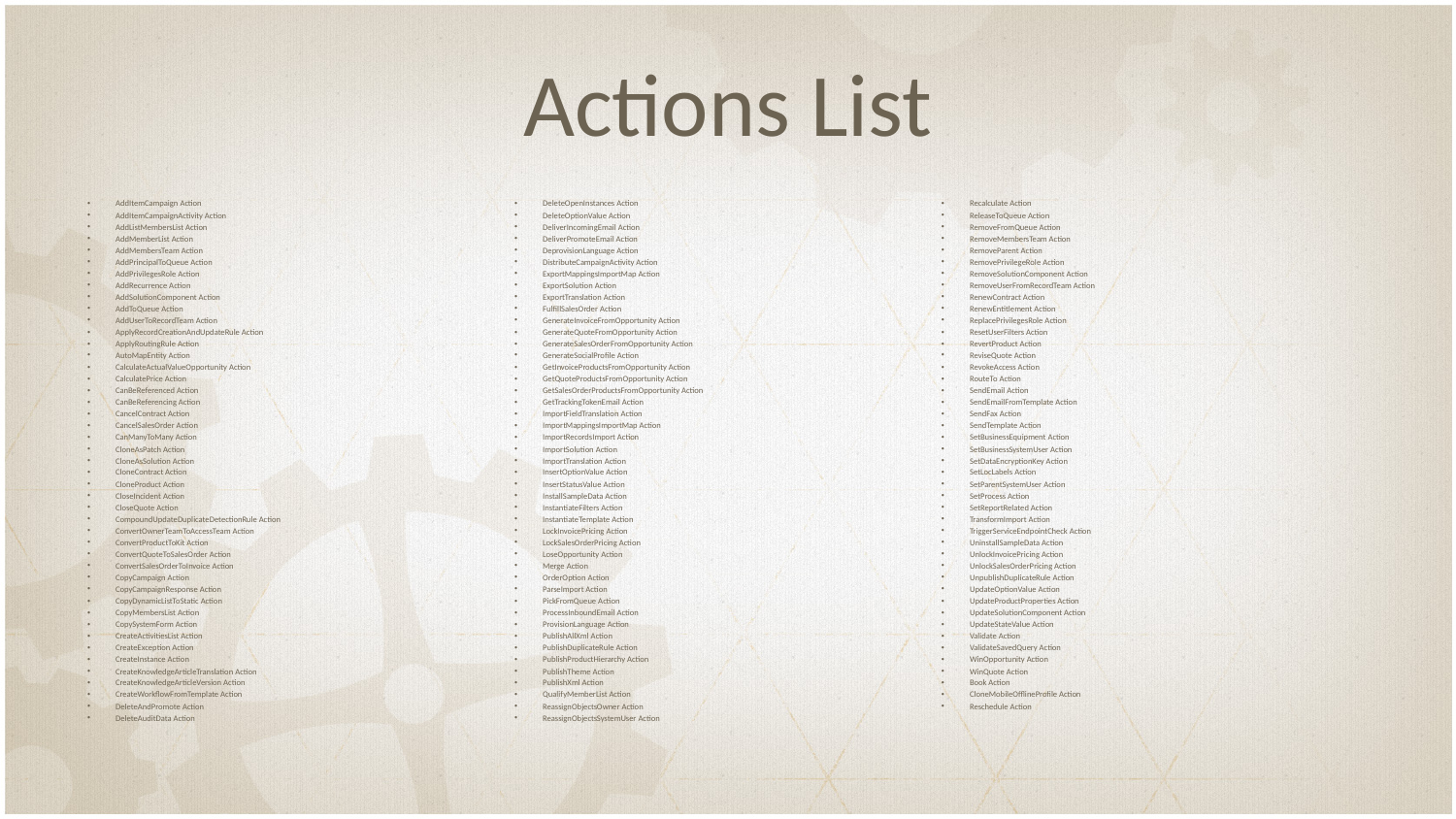

# Actions List
AddItemCampaign Action
AddItemCampaignActivity Action
AddListMembersList Action
AddMemberList Action
AddMembersTeam Action
AddPrincipalToQueue Action
AddPrivilegesRole Action
AddRecurrence Action
AddSolutionComponent Action
AddToQueue Action
AddUserToRecordTeam Action
ApplyRecordCreationAndUpdateRule Action
ApplyRoutingRule Action
AutoMapEntity Action
CalculateActualValueOpportunity Action
CalculatePrice Action
CanBeReferenced Action
CanBeReferencing Action
CancelContract Action
CancelSalesOrder Action
CanManyToMany Action
CloneAsPatch Action
CloneAsSolution Action
CloneContract Action
CloneProduct Action
CloseIncident Action
CloseQuote Action
CompoundUpdateDuplicateDetectionRule Action
ConvertOwnerTeamToAccessTeam Action
ConvertProductToKit Action
ConvertQuoteToSalesOrder Action
ConvertSalesOrderToInvoice Action
CopyCampaign Action
CopyCampaignResponse Action
CopyDynamicListToStatic Action
CopyMembersList Action
CopySystemForm Action
CreateActivitiesList Action
CreateException Action
CreateInstance Action
CreateKnowledgeArticleTranslation Action
CreateKnowledgeArticleVersion Action
CreateWorkflowFromTemplate Action
DeleteAndPromote Action
DeleteAuditData Action
DeleteOpenInstances Action
DeleteOptionValue Action
DeliverIncomingEmail Action
DeliverPromoteEmail Action
DeprovisionLanguage Action
DistributeCampaignActivity Action
ExportMappingsImportMap Action
ExportSolution Action
ExportTranslation Action
FulfillSalesOrder Action
GenerateInvoiceFromOpportunity Action
GenerateQuoteFromOpportunity Action
GenerateSalesOrderFromOpportunity Action
GenerateSocialProfile Action
GetInvoiceProductsFromOpportunity Action
GetQuoteProductsFromOpportunity Action
GetSalesOrderProductsFromOpportunity Action
GetTrackingTokenEmail Action
ImportFieldTranslation Action
ImportMappingsImportMap Action
ImportRecordsImport Action
ImportSolution Action
ImportTranslation Action
InsertOptionValue Action
InsertStatusValue Action
InstallSampleData Action
InstantiateFilters Action
InstantiateTemplate Action
LockInvoicePricing Action
LockSalesOrderPricing Action
LoseOpportunity Action
Merge Action
OrderOption Action
ParseImport Action
PickFromQueue Action
ProcessInboundEmail Action
ProvisionLanguage Action
PublishAllXml Action
PublishDuplicateRule Action
PublishProductHierarchy Action
PublishTheme Action
PublishXml Action
QualifyMemberList Action
ReassignObjectsOwner Action
ReassignObjectsSystemUser Action
Recalculate Action
ReleaseToQueue Action
RemoveFromQueue Action
RemoveMembersTeam Action
RemoveParent Action
RemovePrivilegeRole Action
RemoveSolutionComponent Action
RemoveUserFromRecordTeam Action
RenewContract Action
RenewEntitlement Action
ReplacePrivilegesRole Action
ResetUserFilters Action
RevertProduct Action
ReviseQuote Action
RevokeAccess Action
RouteTo Action
SendEmail Action
SendEmailFromTemplate Action
SendFax Action
SendTemplate Action
SetBusinessEquipment Action
SetBusinessSystemUser Action
SetDataEncryptionKey Action
SetLocLabels Action
SetParentSystemUser Action
SetProcess Action
SetReportRelated Action
TransformImport Action
TriggerServiceEndpointCheck Action
UninstallSampleData Action
UnlockInvoicePricing Action
UnlockSalesOrderPricing Action
UnpublishDuplicateRule Action
UpdateOptionValue Action
UpdateProductProperties Action
UpdateSolutionComponent Action
UpdateStateValue Action
Validate Action
ValidateSavedQuery Action
WinOpportunity Action
WinQuote Action
Book Action
CloneMobileOfflineProfile Action
Reschedule Action